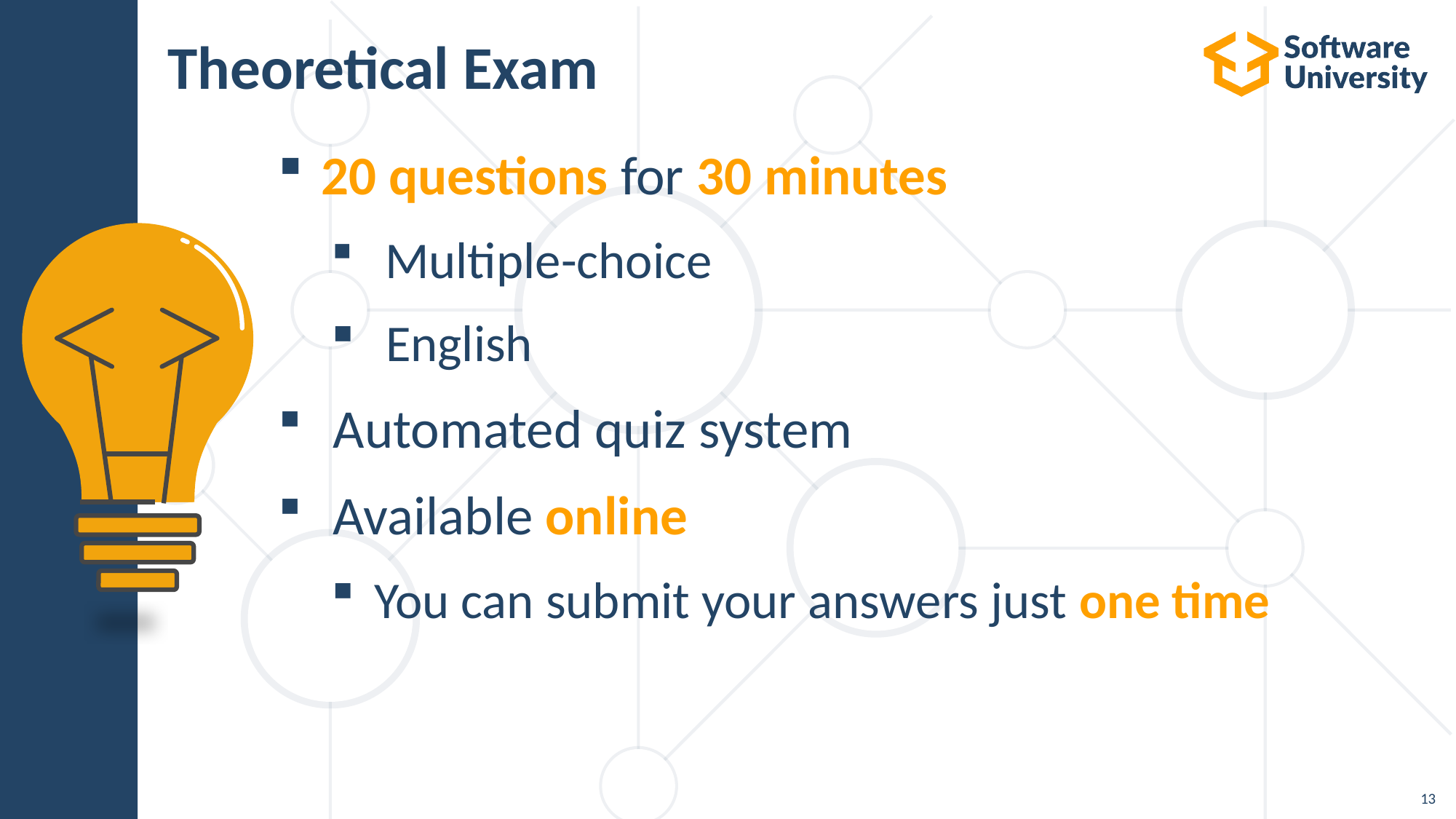

# Theoretical Exam
20 questions for 30 minutes
 Multiple-choice
 English
 Automated quiz system
 Available online
You can submit your answers just one time

13